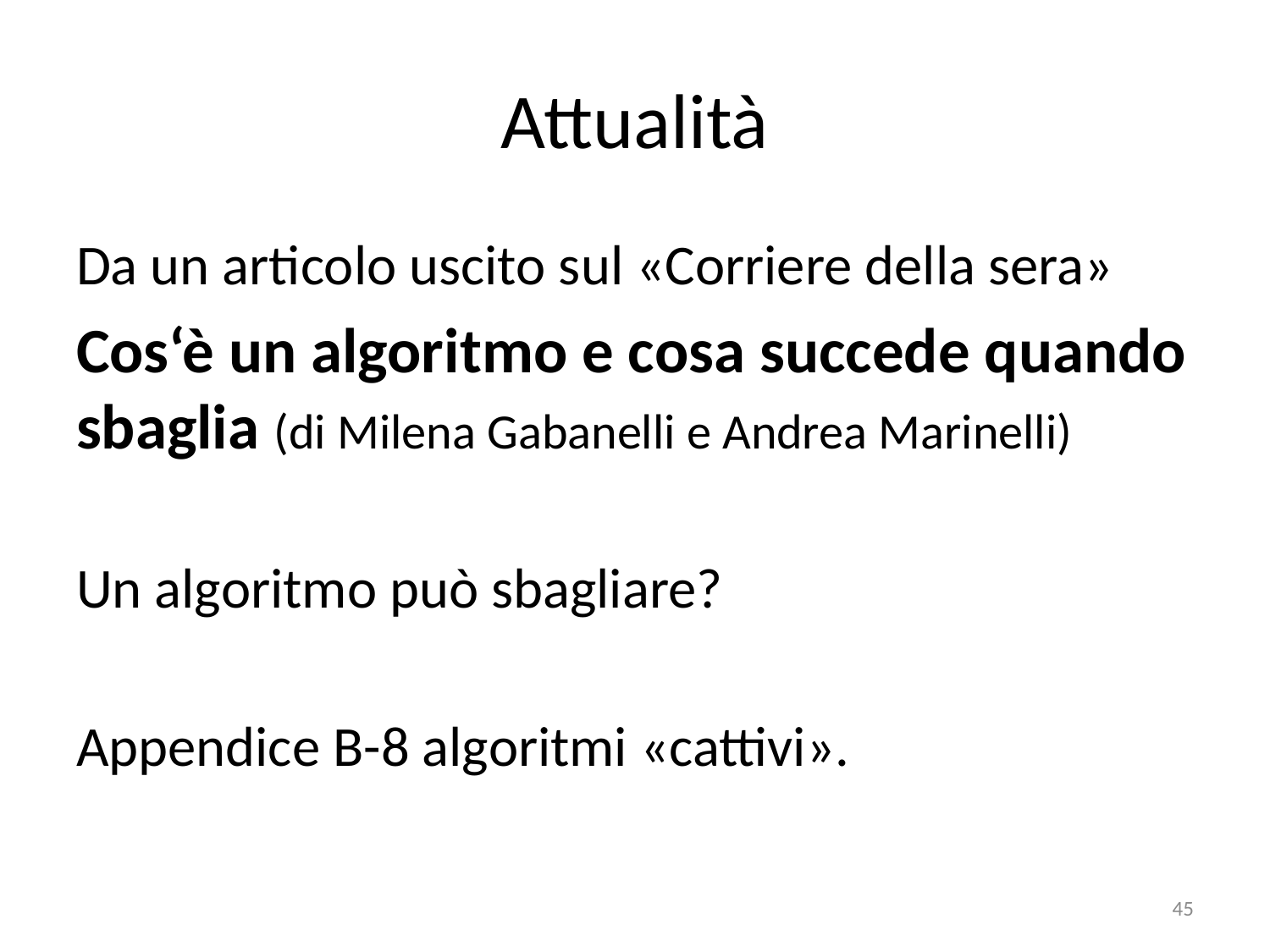

# Attualità
Da un articolo uscito sul «Corriere della sera»
Cos‘è un algoritmo e cosa succede quando sbaglia (di Milena Gabanelli e Andrea Marinelli)

Un algoritmo può sbagliare?

Appendice B-8 algoritmi «cattivi».
45